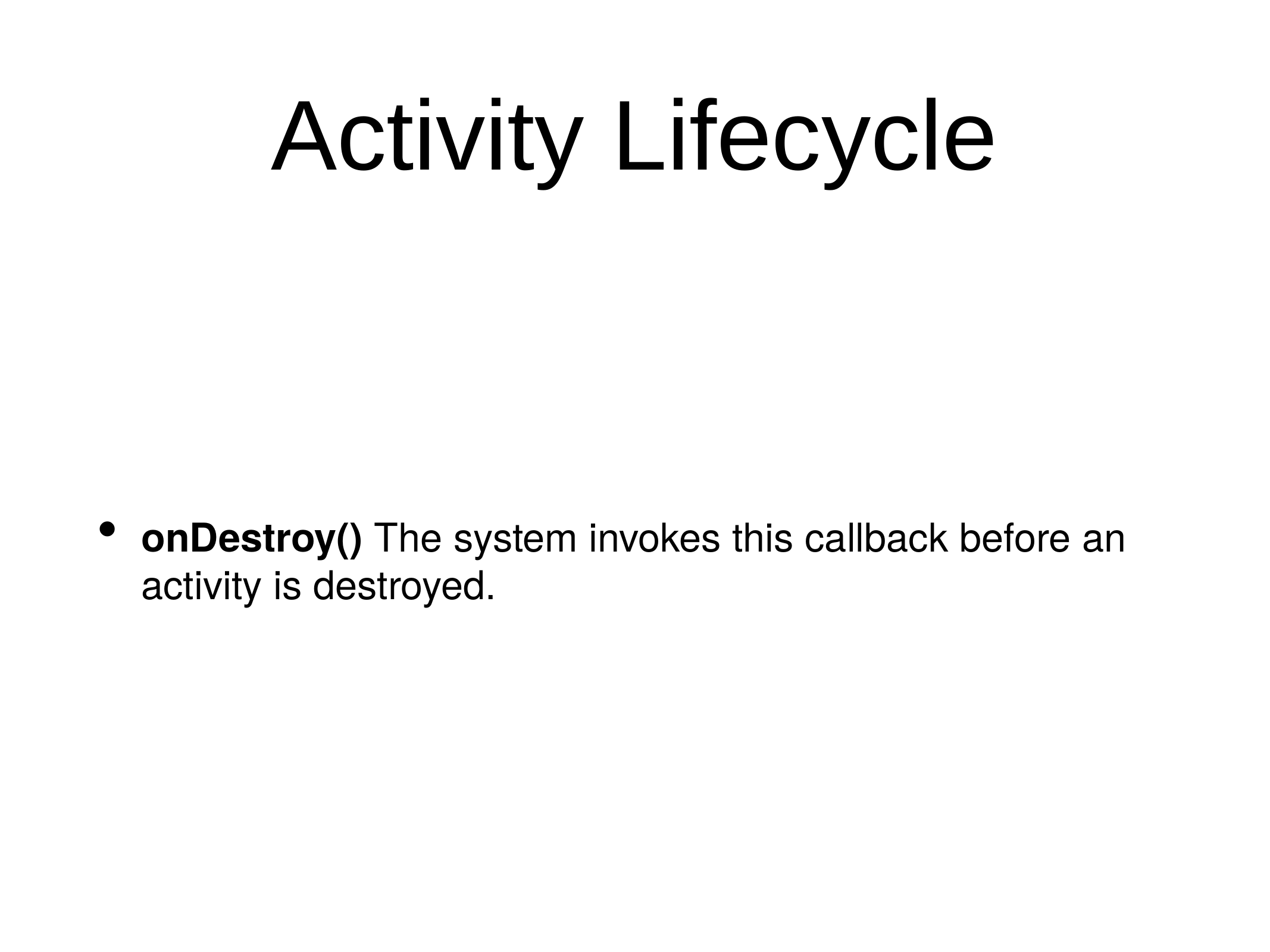

# Activity Lifecycle
onDestroy() The system invokes this callback before an activity is destroyed.